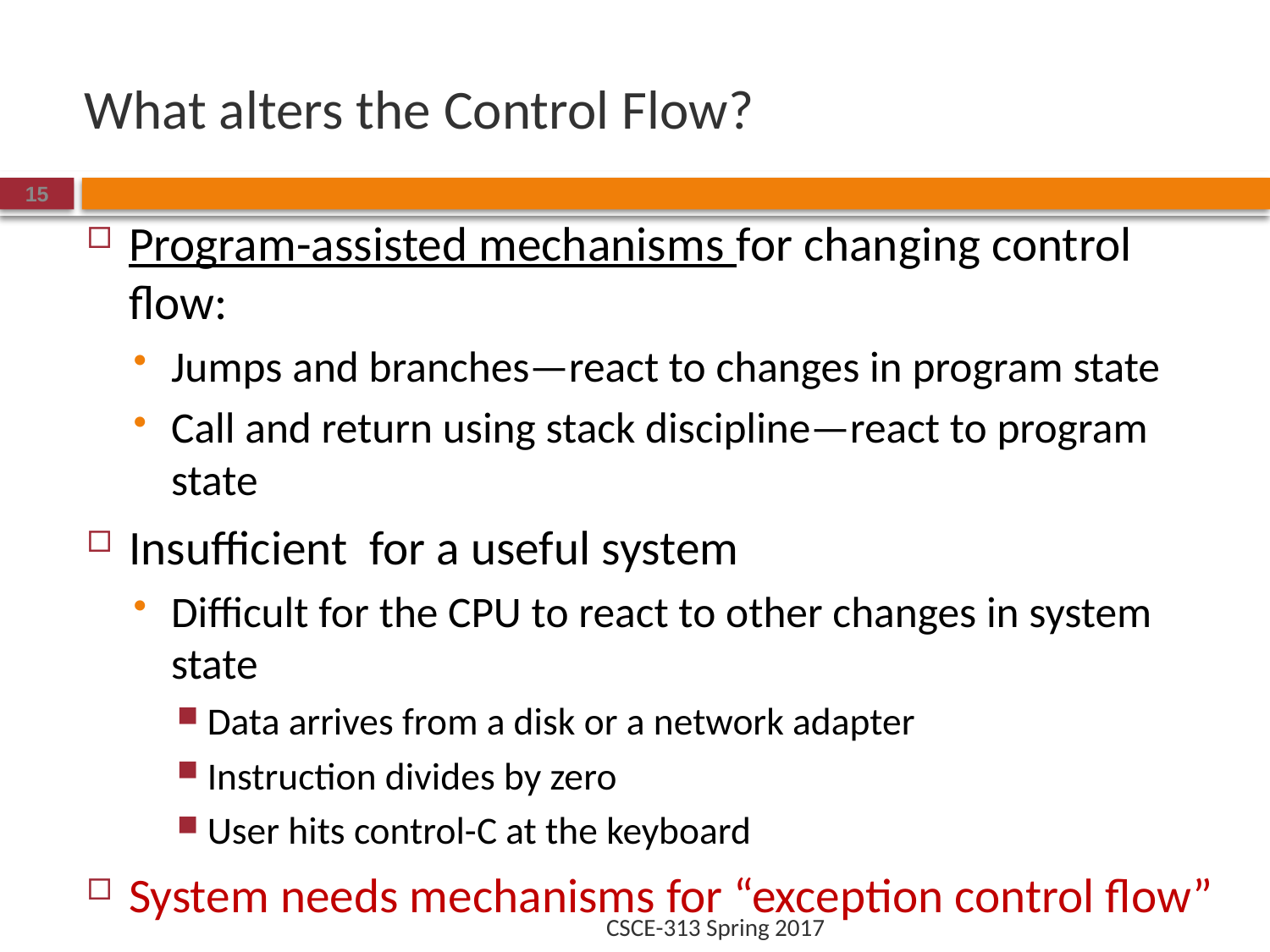

# What alters the Control Flow?
Program-assisted mechanisms for changing control flow:
Jumps and branches—react to changes in program state
Call and return using stack discipline—react to program state
Insufficient  for a useful system
Difficult for the CPU to react to other changes in system state
Data arrives from a disk or a network adapter
Instruction divides by zero
User hits control-C at the keyboard
System needs mechanisms for “exception control flow”
15
CSCE-313 Spring 2017